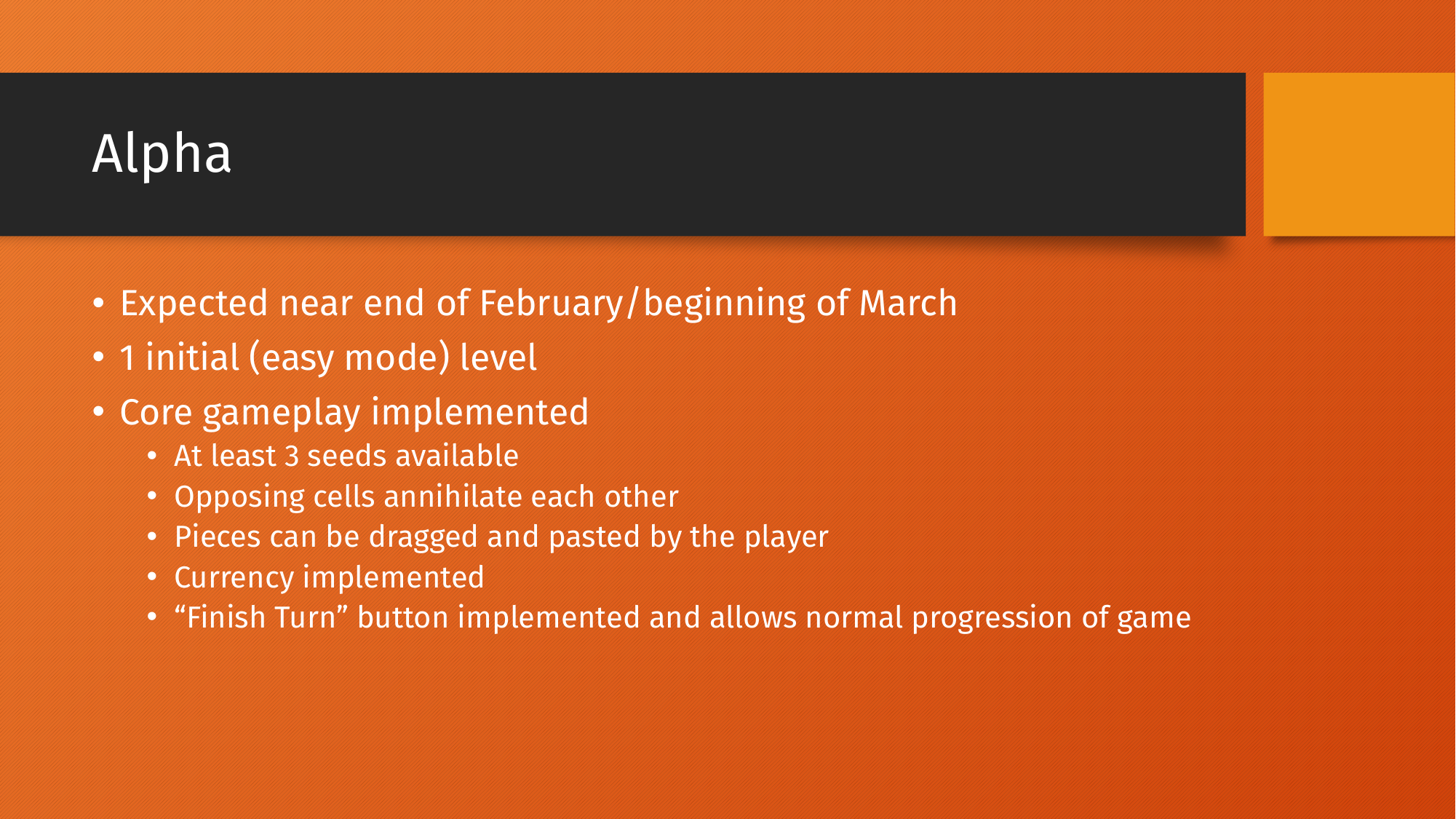

# Alpha
Expected near end of February/beginning of March
1 initial (easy mode) level
Core gameplay implemented
At least 3 seeds available
Opposing cells annihilate each other
Pieces can be dragged and pasted by the player
Currency implemented
“Finish Turn” button implemented and allows normal progression of game